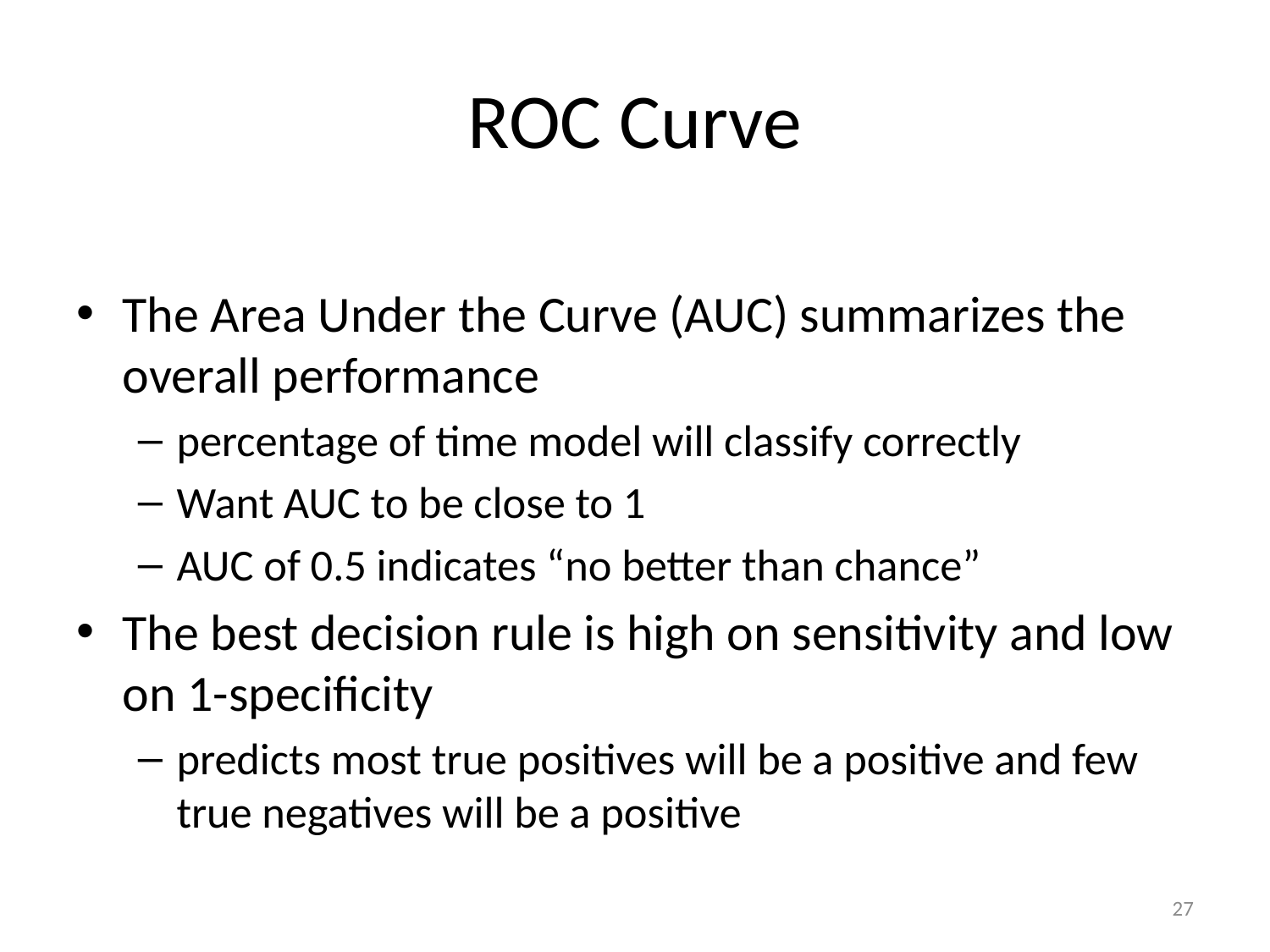

# ROC Curve
The Area Under the Curve (AUC) summarizes the overall performance
percentage of time model will classify correctly
Want AUC to be close to 1
AUC of 0.5 indicates “no better than chance”
The best decision rule is high on sensitivity and low on 1-specificity
predicts most true positives will be a positive and few true negatives will be a positive
27